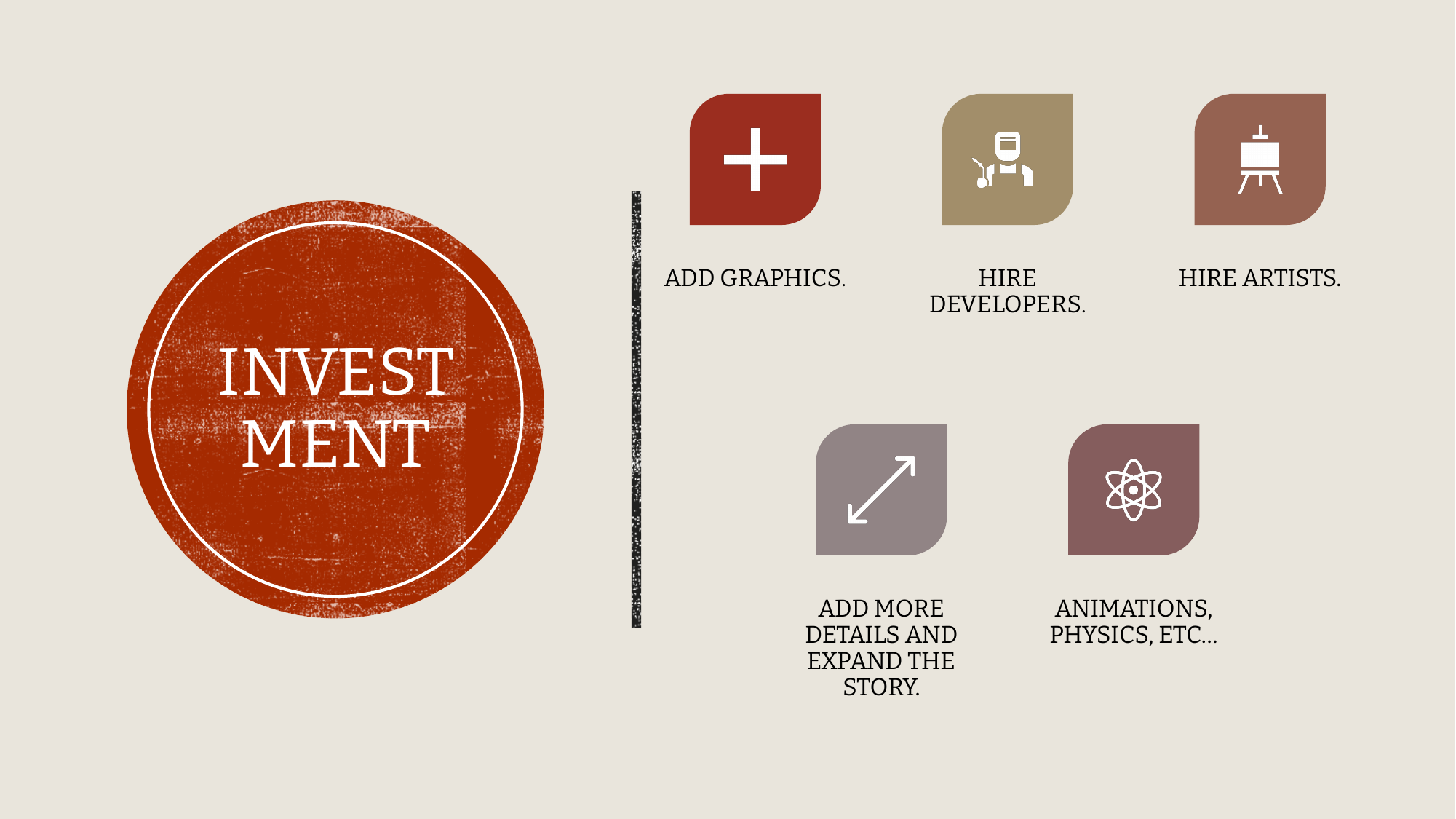

Add graphics.
Hire developers.
Hire artists.
Add more details and expand the story.
Animations, physics, etc…

# Investment